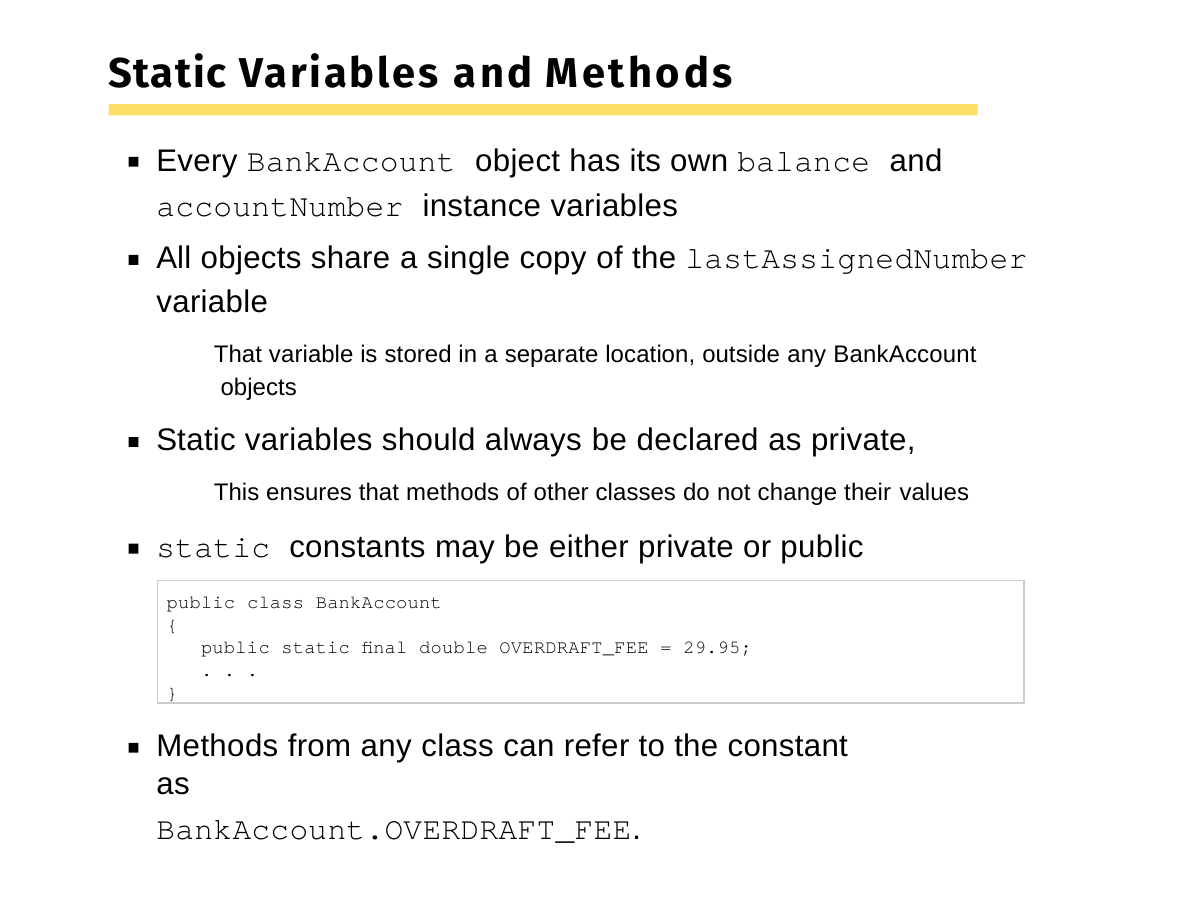

# Static Variables and Methods

Every BankAccount object has its own balance and
accountNumber instance variables
All objects share a single copy of the lastAssignedNumber
variable
That variable is stored in a separate location, outside any BankAccount  objects
Static variables should always be declared as private,
This ensures that methods of other classes do not change their values

static constants may be either private or public

public class BankAccount
{
public static final double OVERDRAFT_FEE = 29.95;
. . .
}
Methods from any class can refer to the constant as
BankAccount.OVERDRAFT_FEE.